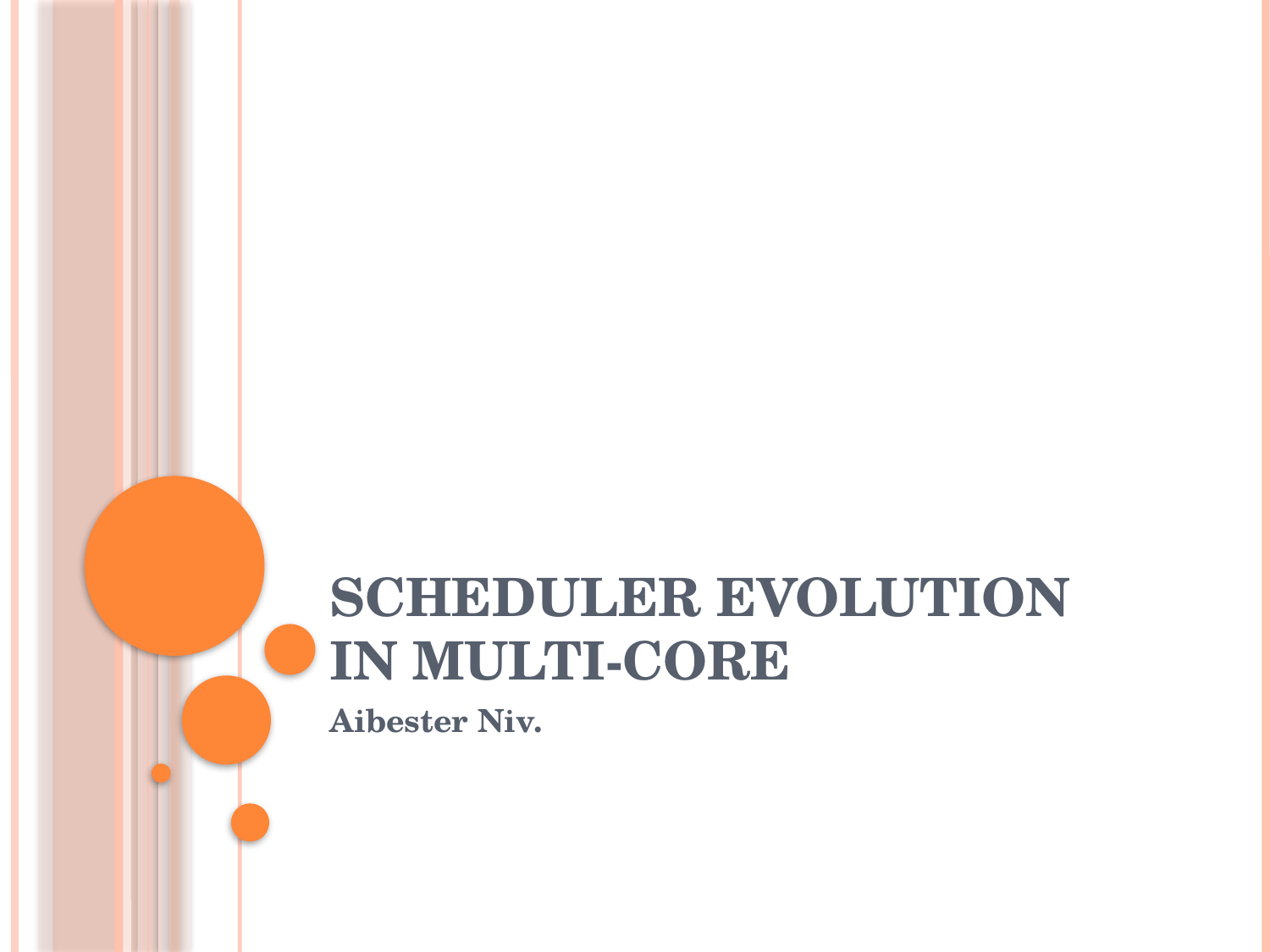

# Scheduler evolution in multi-core
Aibester Niv.